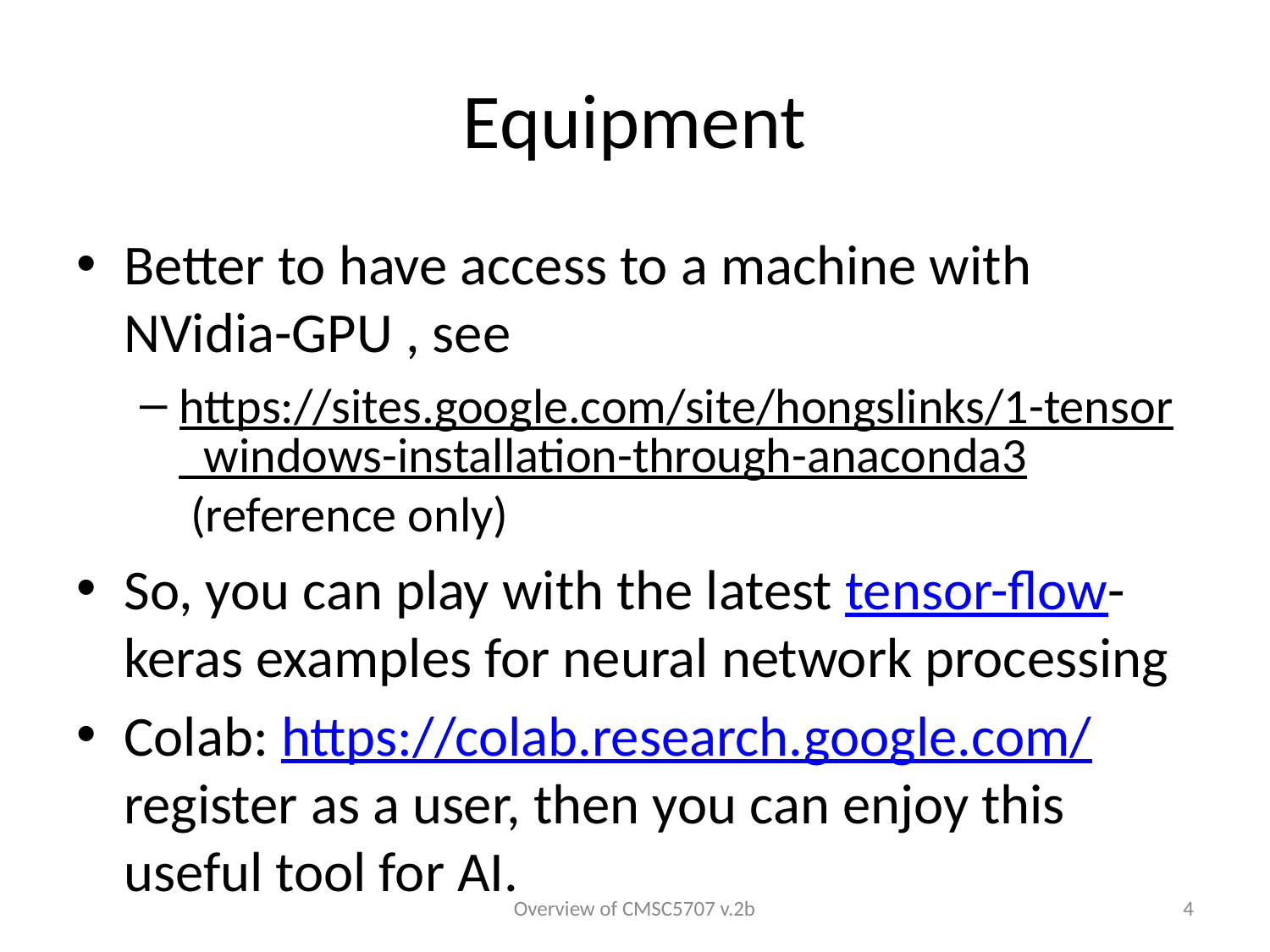

# Equipment
Better to have access to a machine with NVidia-GPU , see
https://sites.google.com/site/hongslinks/1-tensor_windows-installation-through-anaconda3 (reference only)
So, you can play with the latest tensor-flow-keras examples for neural network processing
Colab: https://colab.research.google.com/ register as a user, then you can enjoy this useful tool for AI.
Overview of CMSC5707 v.2b
4